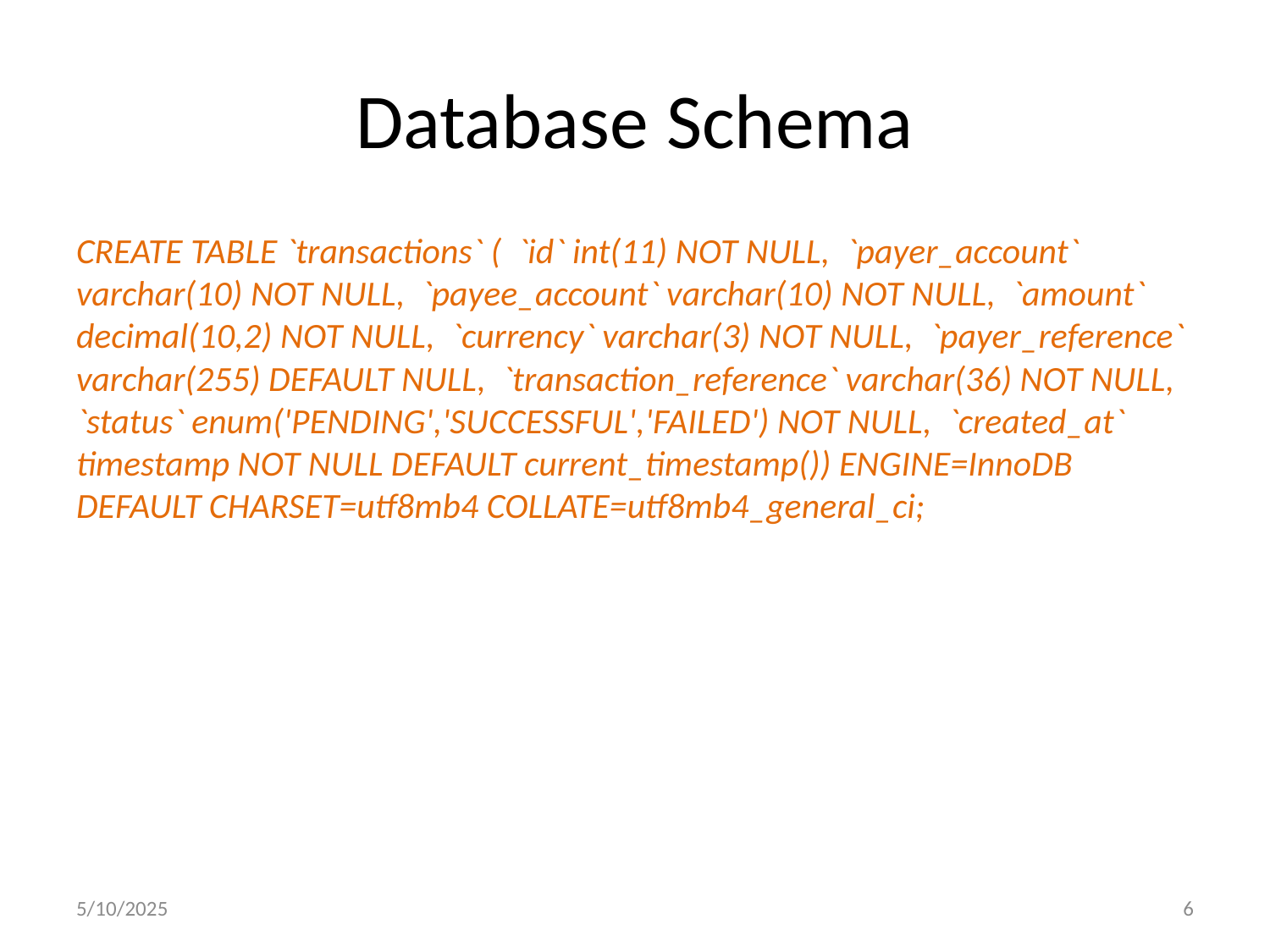

# Database Schema
CREATE TABLE `transactions` (  `id` int(11) NOT NULL,  `payer_account` varchar(10) NOT NULL,  `payee_account` varchar(10) NOT NULL,  `amount` decimal(10,2) NOT NULL,  `currency` varchar(3) NOT NULL,  `payer_reference` varchar(255) DEFAULT NULL,  `transaction_reference` varchar(36) NOT NULL,  `status` enum('PENDING','SUCCESSFUL','FAILED') NOT NULL,  `created_at` timestamp NOT NULL DEFAULT current_timestamp()) ENGINE=InnoDB DEFAULT CHARSET=utf8mb4 COLLATE=utf8mb4_general_ci;
5/10/2025
6